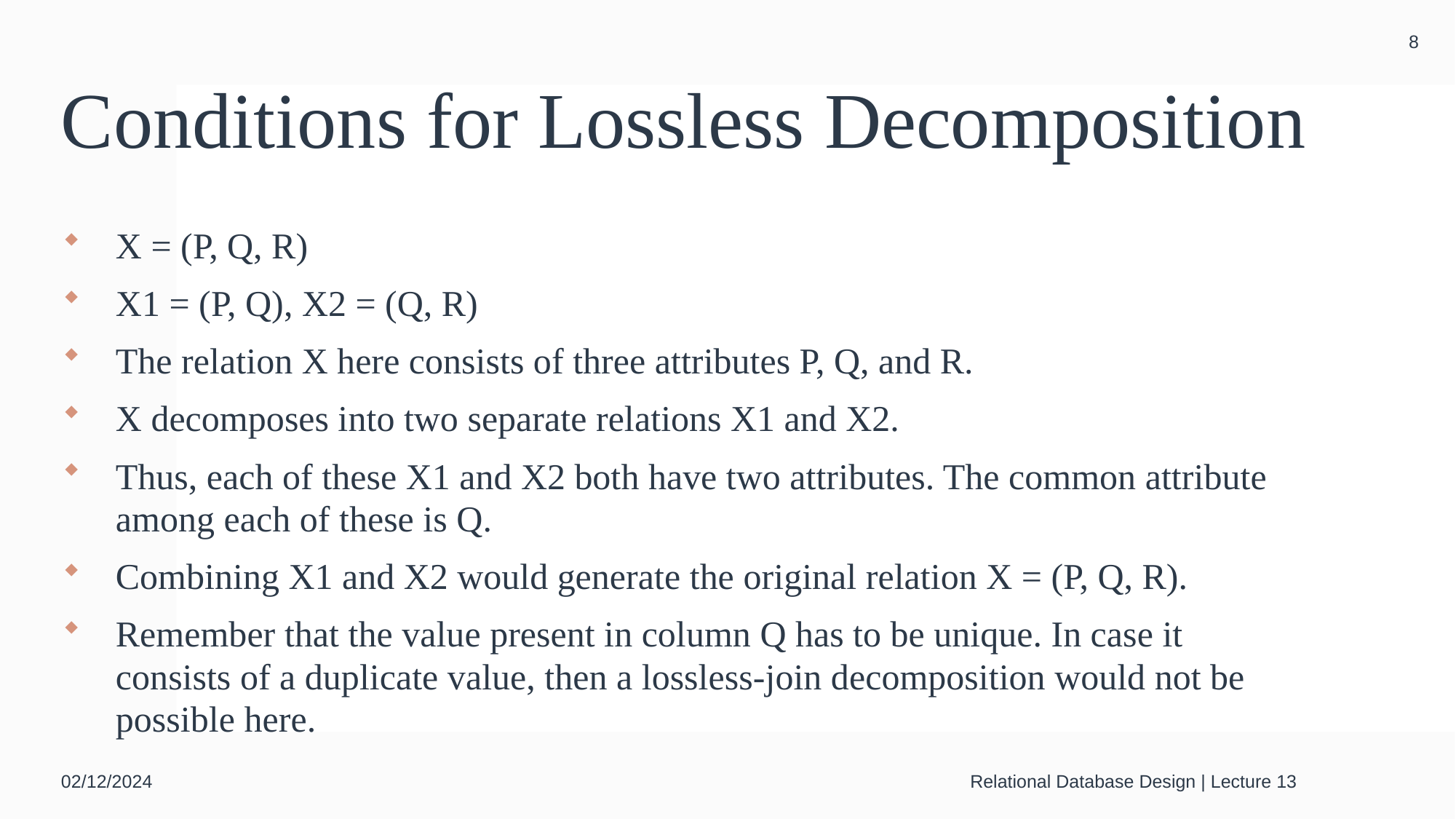

8
# Conditions for Lossless Decomposition
X = (P, Q, R)
X1 = (P, Q), X2 = (Q, R)
The relation X here consists of three attributes P, Q, and R.
X decomposes into two separate relations X1 and X2.
Thus, each of these X1 and X2 both have two attributes. The common attribute among each of these is Q.
Combining X1 and X2 would generate the original relation X = (P, Q, R).
Remember that the value present in column Q has to be unique. In case it consists of a duplicate value, then a lossless-join decomposition would not be possible here.
02/12/2024
Relational Database Design | Lecture 13